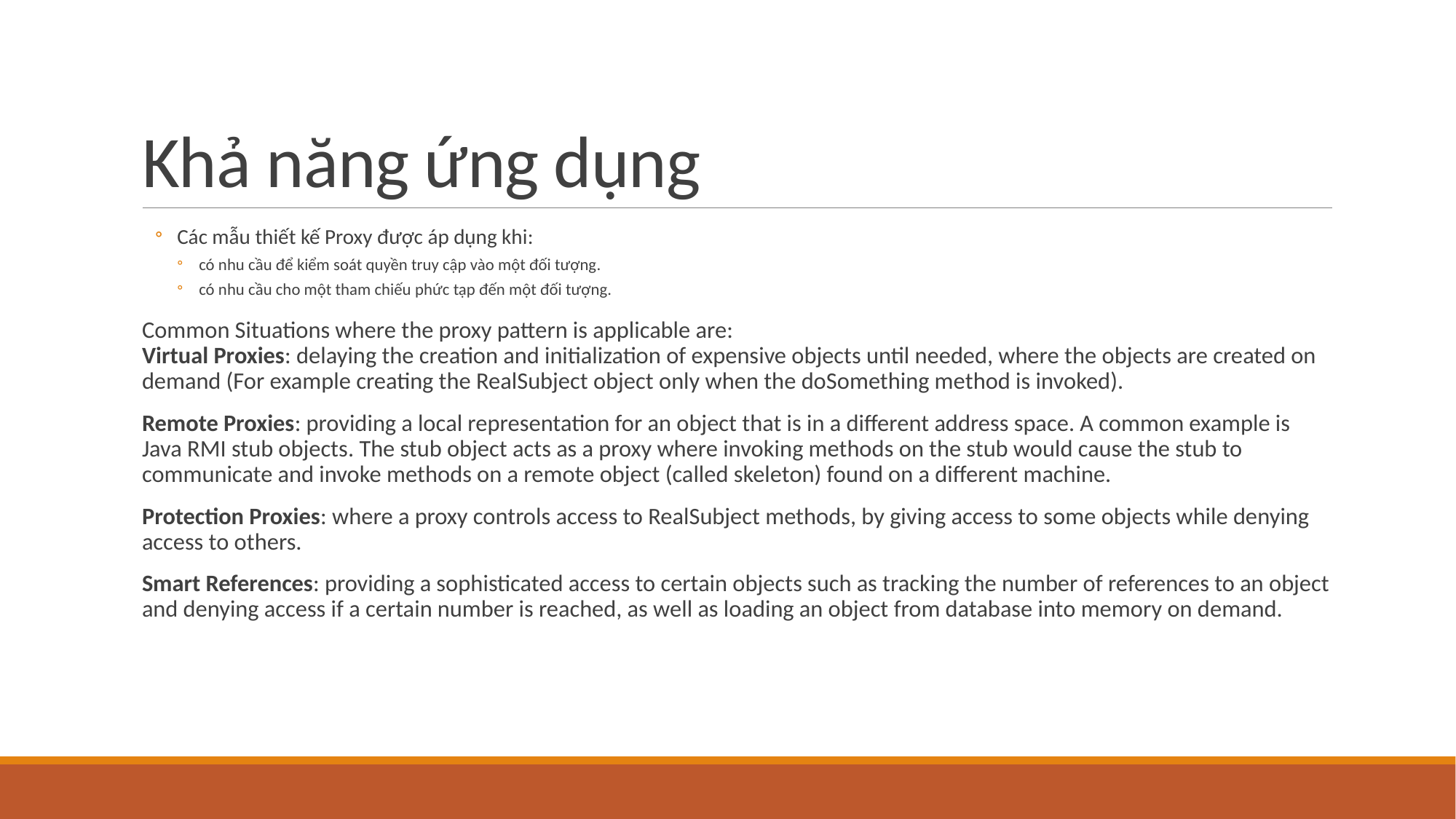

# Khả năng ứng dụng
Các mẫu thiết kế Proxy được áp dụng khi:
có nhu cầu để kiểm soát quyền truy cập vào một đối tượng.
có nhu cầu cho một tham chiếu phức tạp đến một đối tượng.
Common Situations where the proxy pattern is applicable are:
Virtual Proxies: delaying the creation and initialization of expensive objects until needed, where the objects are created on demand (For example creating the RealSubject object only when the doSomething method is invoked).
Remote Proxies: providing a local representation for an object that is in a different address space. A common example is Java RMI stub objects. The stub object acts as a proxy where invoking methods on the stub would cause the stub to communicate and invoke methods on a remote object (called skeleton) found on a different machine.
Protection Proxies: where a proxy controls access to RealSubject methods, by giving access to some objects while denying access to others.
Smart References: providing a sophisticated access to certain objects such as tracking the number of references to an object and denying access if a certain number is reached, as well as loading an object from database into memory on demand.